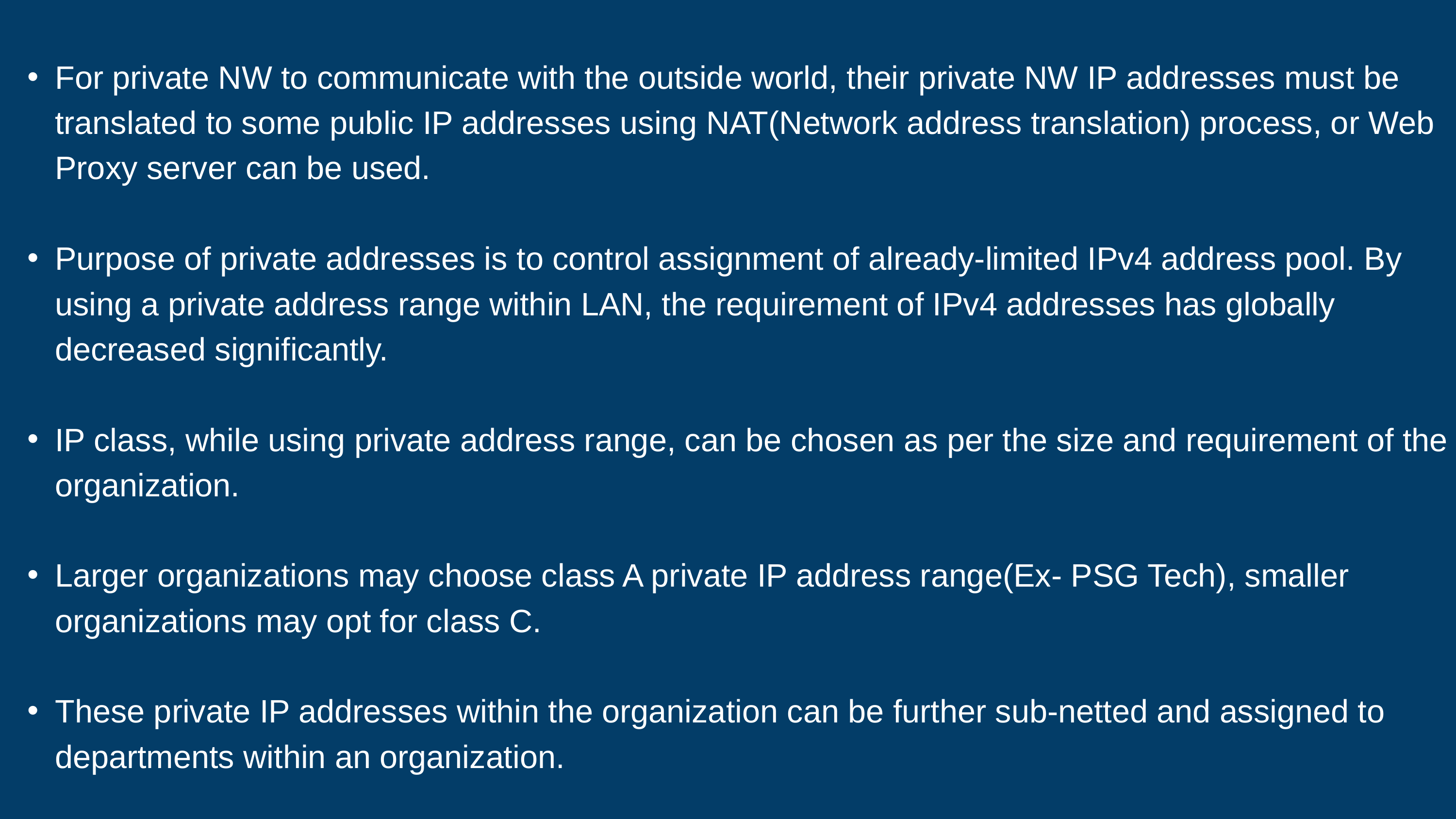

For private NW to communicate with the outside world, their private NW IP addresses must be translated to some public IP addresses using NAT(Network address translation) process, or Web Proxy server can be used.

Purpose of private addresses is to control assignment of already-limited IPv4 address pool. By using a private address range within LAN, the requirement of IPv4 addresses has globally decreased significantly.

IP class, while using private address range, can be chosen as per the size and requirement of the organization.

Larger organizations may choose class A private IP address range(Ex- PSG Tech), smaller organizations may opt for class C.

These private IP addresses within the organization can be further sub-netted and assigned to departments within an organization.